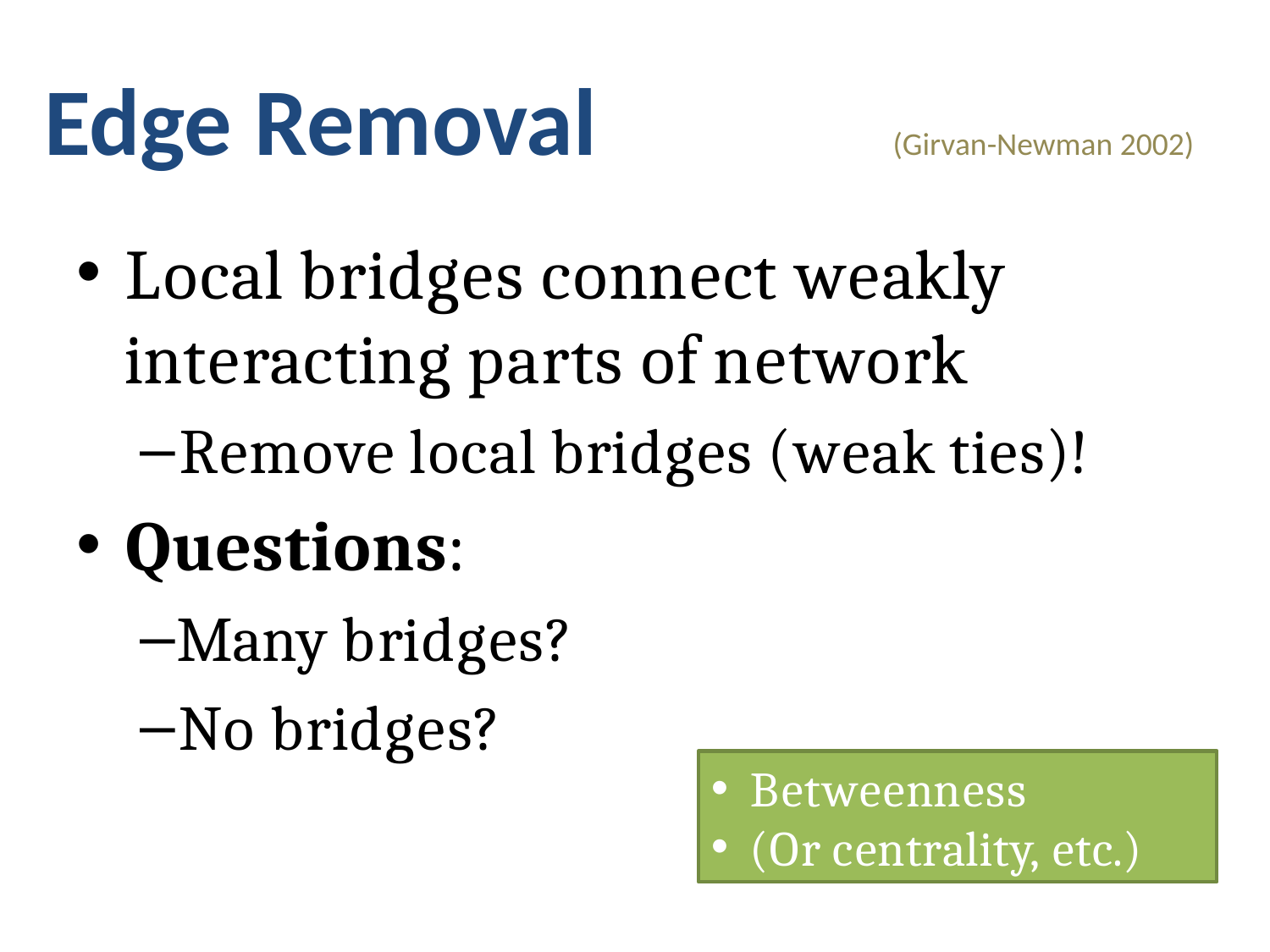

# Edge Removal		    (Girvan-Newman 2002)
Local bridges connect weakly interacting parts of network
Remove local bridges (weak ties)!
Questions:
Many bridges?
No bridges?
  Betweenness
  (Or centrality, etc.)